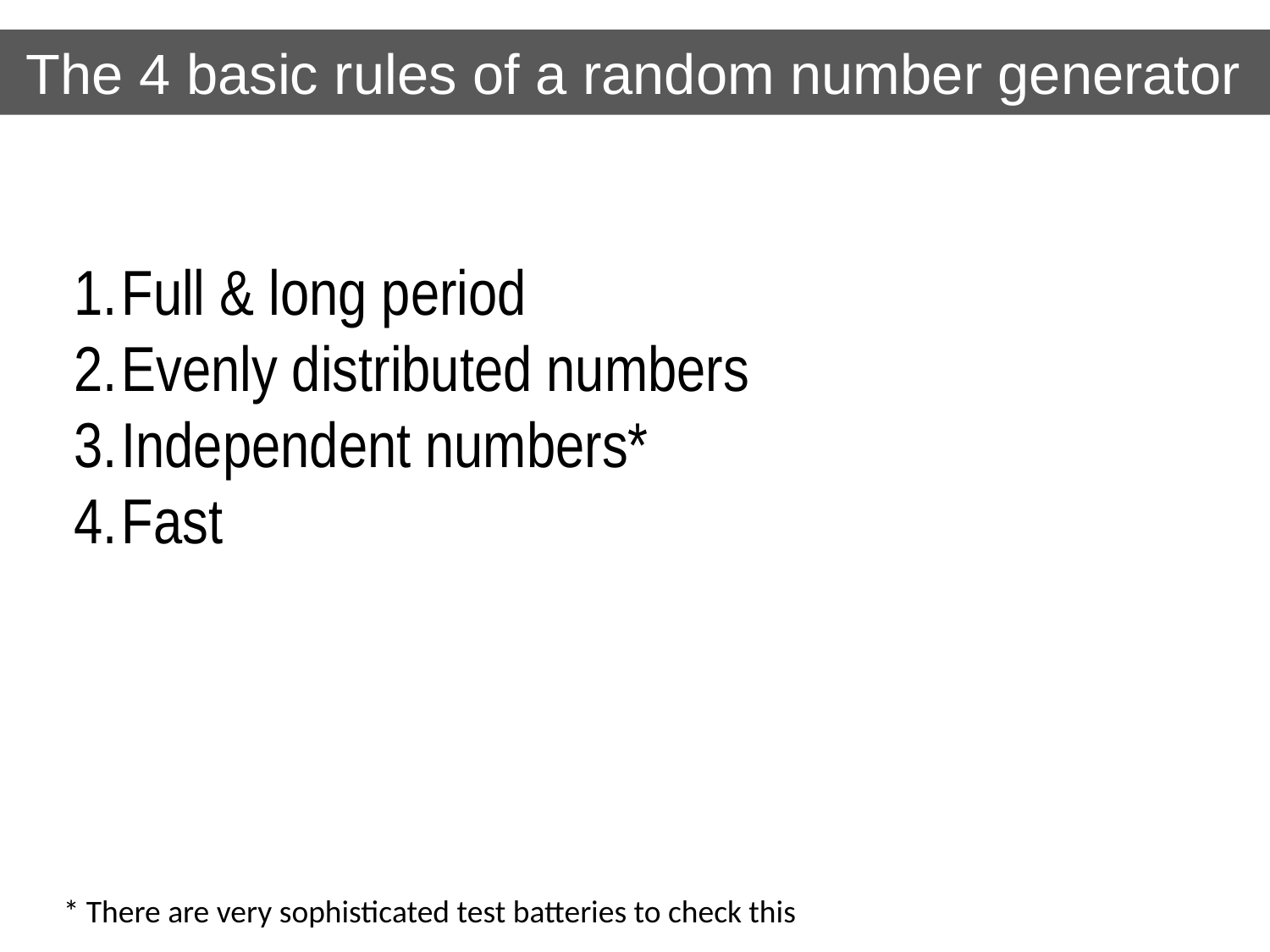

# The 4 basic rules of a random number generator
Full & long period
Evenly distributed numbers
Independent numbers*
Fast
* There are very sophisticated test batteries to check this